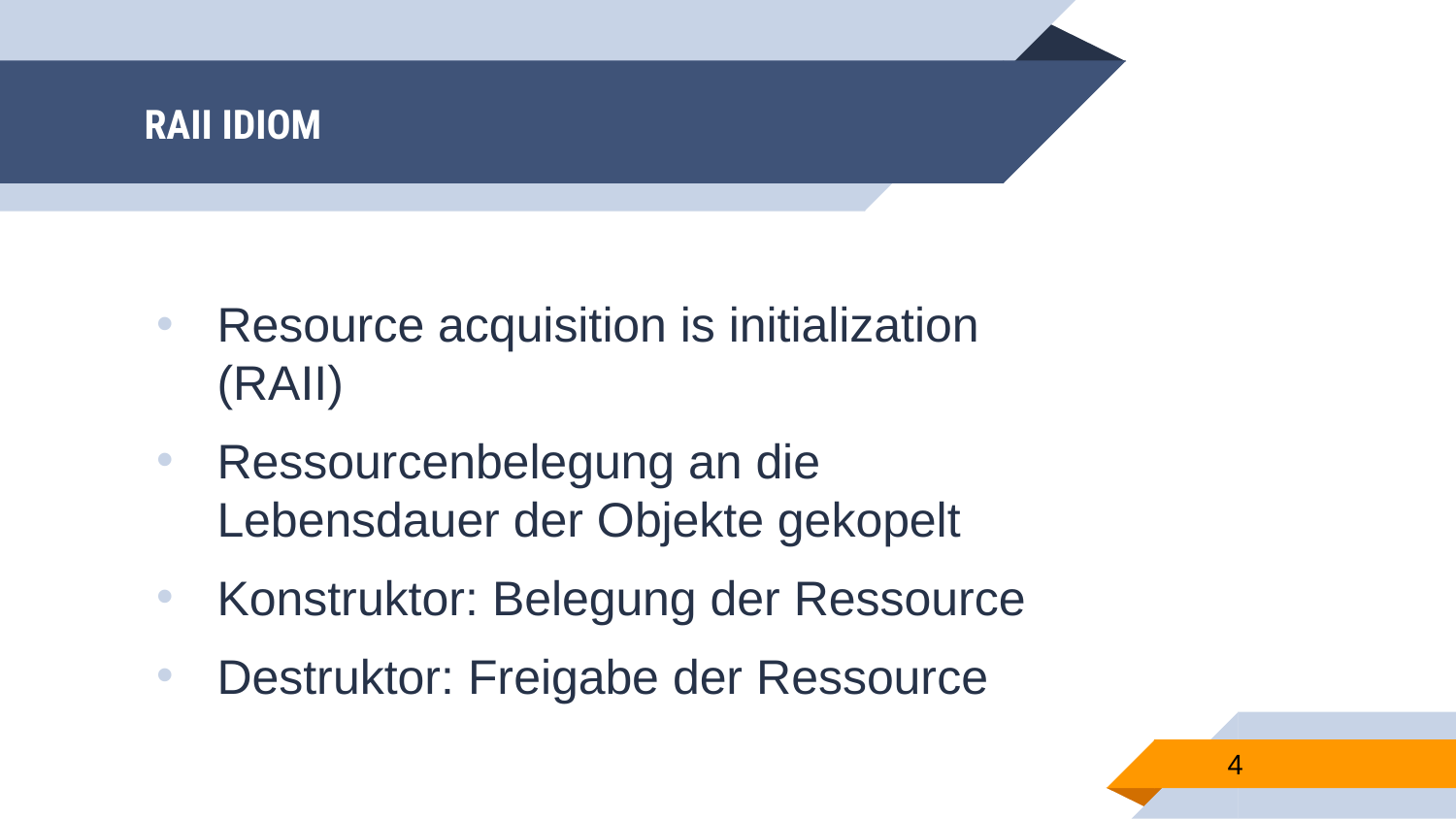

# RAII IDIOM
Resource acquisition is initialization (RAII)
Ressourcenbelegung an die Lebensdauer der Objekte gekopelt
Konstruktor: Belegung der Ressource
Destruktor: Freigabe der Ressource
4